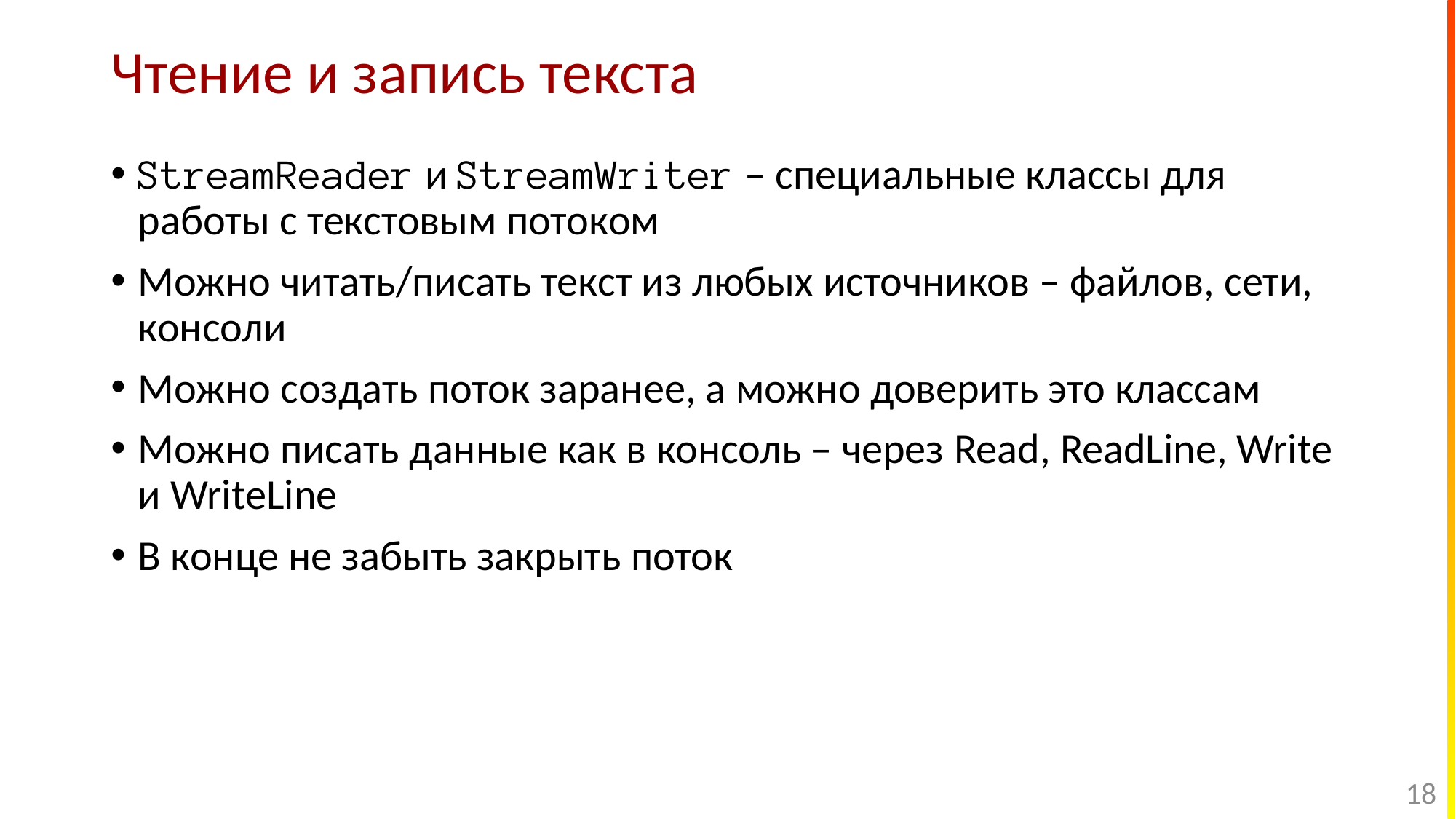

# Чтение и запись текста
StreamReader и StreamWriter – специальные классы для работы с текстовым потоком
Можно читать/писать текст из любых источников – файлов, сети, консоли
Можно создать поток заранее, а можно доверить это классам
Можно писать данные как в консоль – через Read, ReadLine, Write и WriteLine
В конце не забыть закрыть поток
18